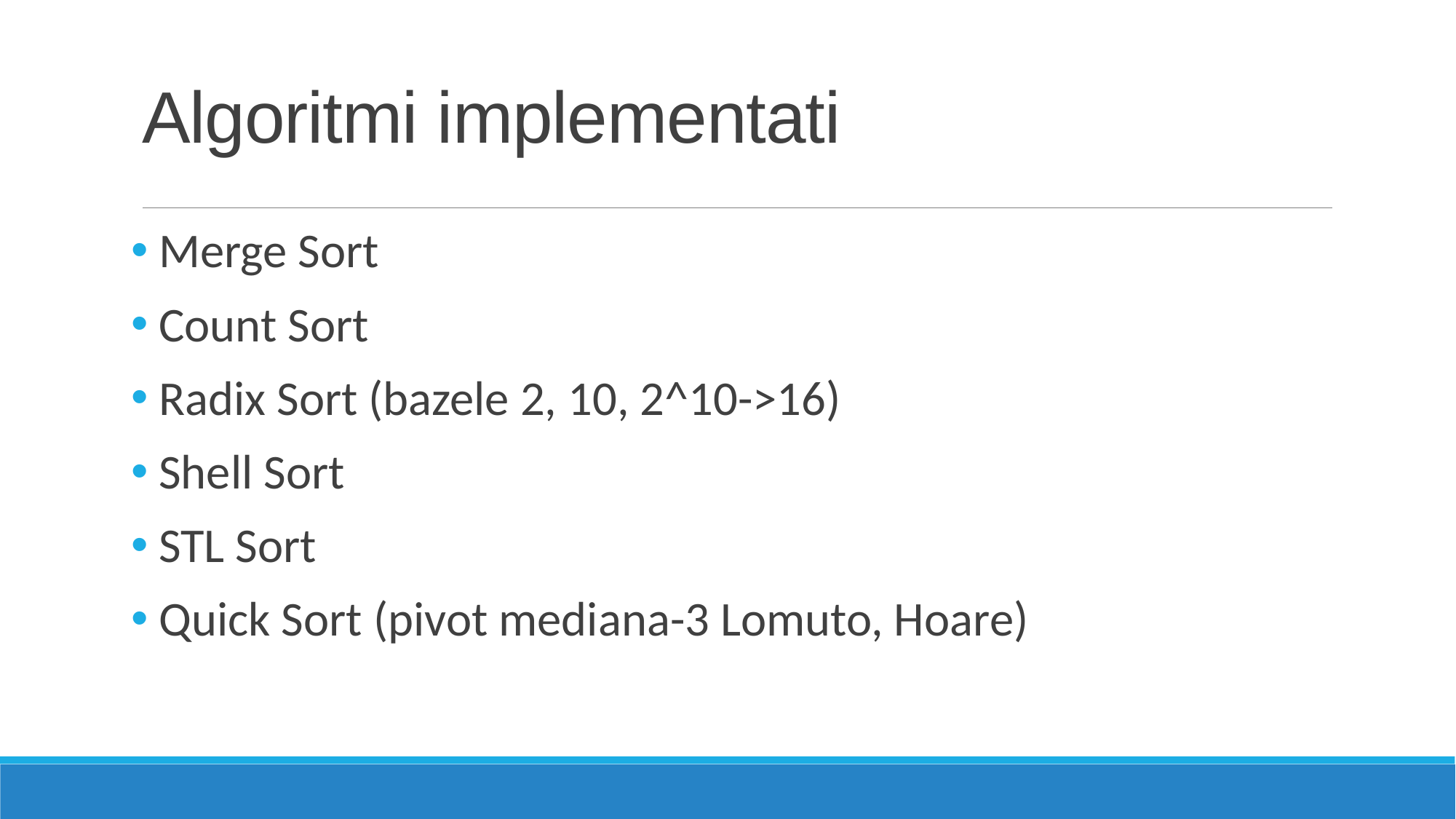

# Algoritmi implementati
 Merge Sort
 Count Sort
 Radix Sort (bazele 2, 10, 2^10->16)
 Shell Sort
 STL Sort
 Quick Sort (pivot mediana-3 Lomuto, Hoare)